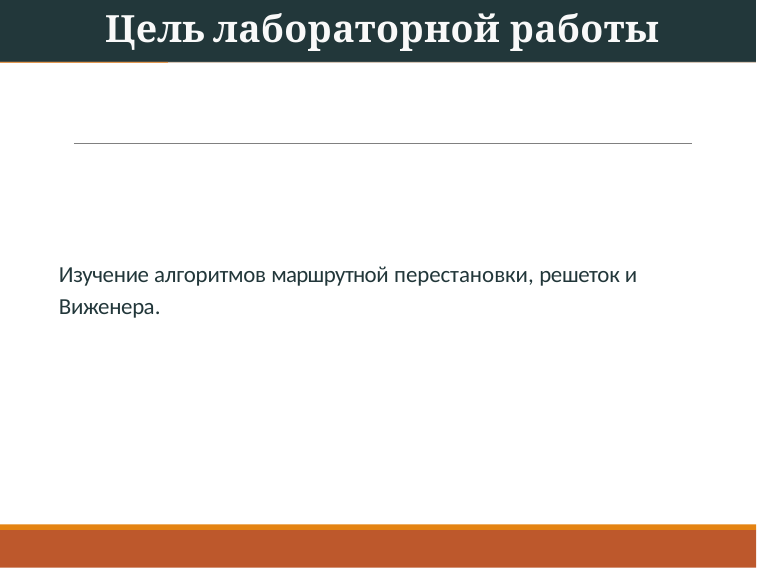

Цель лабораторной работы

Изучение алгоритмов маршрутной перестановки, решеток и  Виженера.